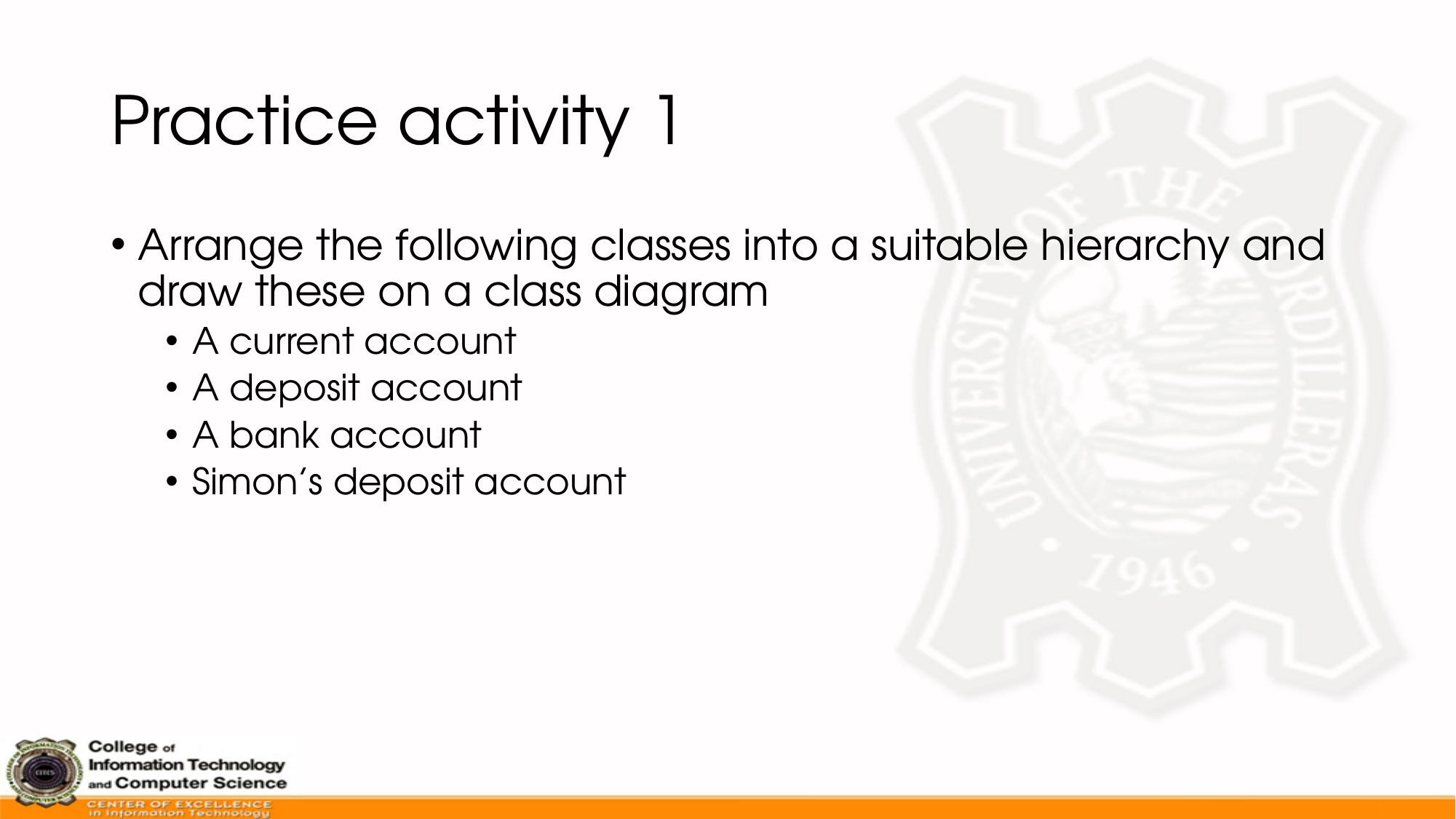

# Practice activity 1
Arrange the following classes into a suitable hierarchy and draw these on a class diagram
A current account
A deposit account
A bank account
Simon’s deposit account